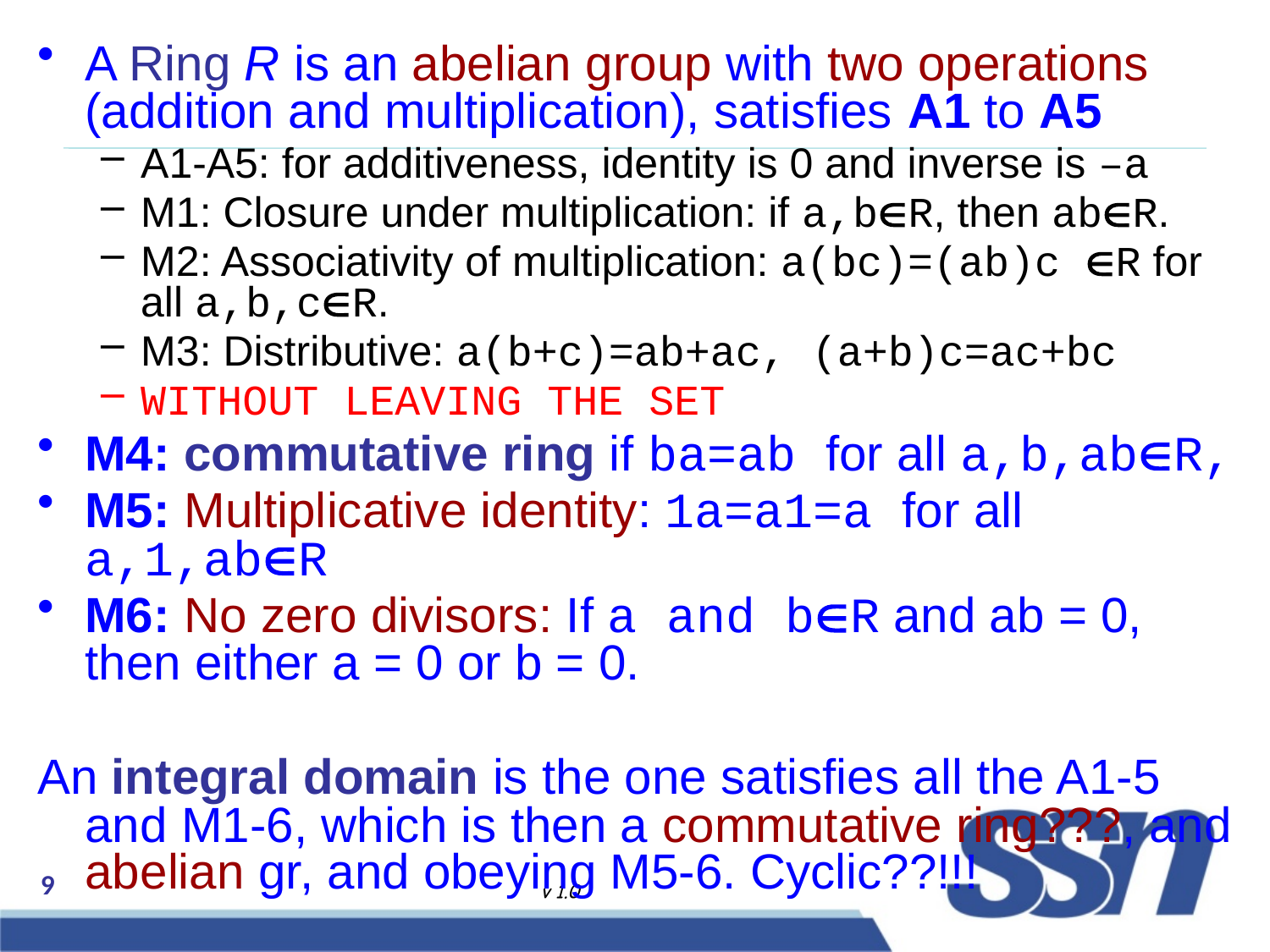

A Ring R is an abelian group with two operations (addition and multiplication), satisfies A1 to A5
A1-A5: for additiveness, identity is 0 and inverse is –a
M1: Closure under multiplication: if a,b∈R, then ab∈R.
M2: Associativity of multiplication: a(bc)=(ab)c ∈R for all a,b,c∈R.
M3: Distributive: a(b+c)=ab+ac, (a+b)c=ac+bc
WITHOUT LEAVING THE SET
M4: commutative ring if ba=ab for all a,b,ab∈R,
M5: Multiplicative identity: 1a=a1=a for all a,1,ab∈R
M6: No zero divisors: If a and b∈R and ab = 0, then either a = 0 or b = 0.

An integral domain is the one satisfies all the A1-5 and M1-6, which is then a commutative ring???, and abelian gr, and obeying M5-6. Cyclic??!!!